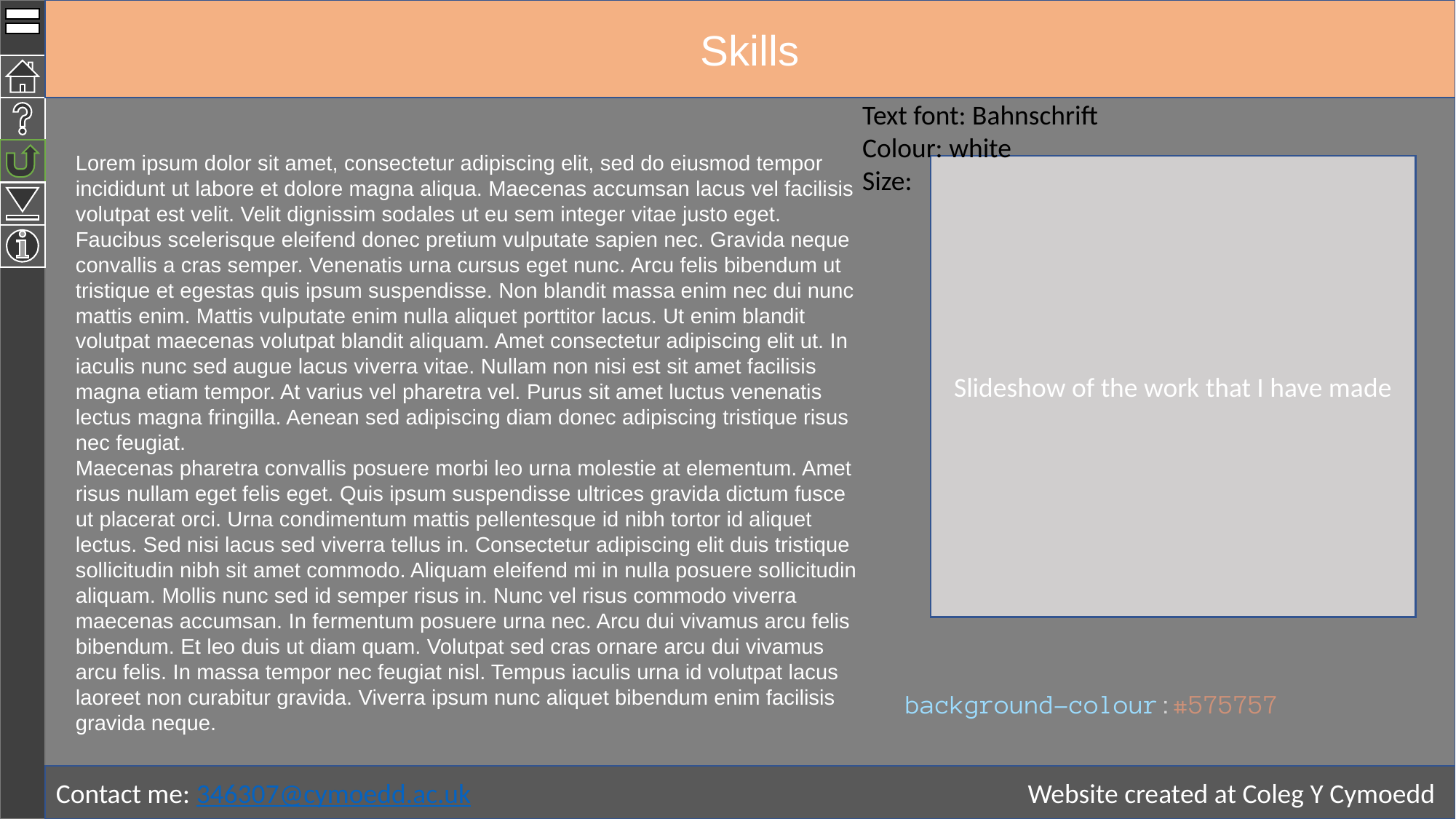

Skills

Text font: Bahnschrift
Colour: white
Size:

Lorem ipsum dolor sit amet, consectetur adipiscing elit, sed do eiusmod tempor incididunt ut labore et dolore magna aliqua. Maecenas accumsan lacus vel facilisis volutpat est velit. Velit dignissim sodales ut eu sem integer vitae justo eget. Faucibus scelerisque eleifend donec pretium vulputate sapien nec. Gravida neque convallis a cras semper. Venenatis urna cursus eget nunc. Arcu felis bibendum ut tristique et egestas quis ipsum suspendisse. Non blandit massa enim nec dui nunc mattis enim. Mattis vulputate enim nulla aliquet porttitor lacus. Ut enim blandit volutpat maecenas volutpat blandit aliquam. Amet consectetur adipiscing elit ut. In iaculis nunc sed augue lacus viverra vitae. Nullam non nisi est sit amet facilisis magna etiam tempor. At varius vel pharetra vel. Purus sit amet luctus venenatis lectus magna fringilla. Aenean sed adipiscing diam donec adipiscing tristique risus nec feugiat.
Maecenas pharetra convallis posuere morbi leo urna molestie at elementum. Amet risus nullam eget felis eget. Quis ipsum suspendisse ultrices gravida dictum fusce ut placerat orci. Urna condimentum mattis pellentesque id nibh tortor id aliquet lectus. Sed nisi lacus sed viverra tellus in. Consectetur adipiscing elit duis tristique sollicitudin nibh sit amet commodo. Aliquam eleifend mi in nulla posuere sollicitudin aliquam. Mollis nunc sed id semper risus in. Nunc vel risus commodo viverra maecenas accumsan. In fermentum posuere urna nec. Arcu dui vivamus arcu felis bibendum. Et leo duis ut diam quam. Volutpat sed cras ornare arcu dui vivamus arcu felis. In massa tempor nec feugiat nisl. Tempus iaculis urna id volutpat lacus laoreet non curabitur gravida. Viverra ipsum nunc aliquet bibendum enim facilisis gravida neque.

Slideshow of the work that I have made

background-colour:#575757
Contact me: 346307@cymoedd.ac.uk					                Website created at Coleg Y Cymoedd